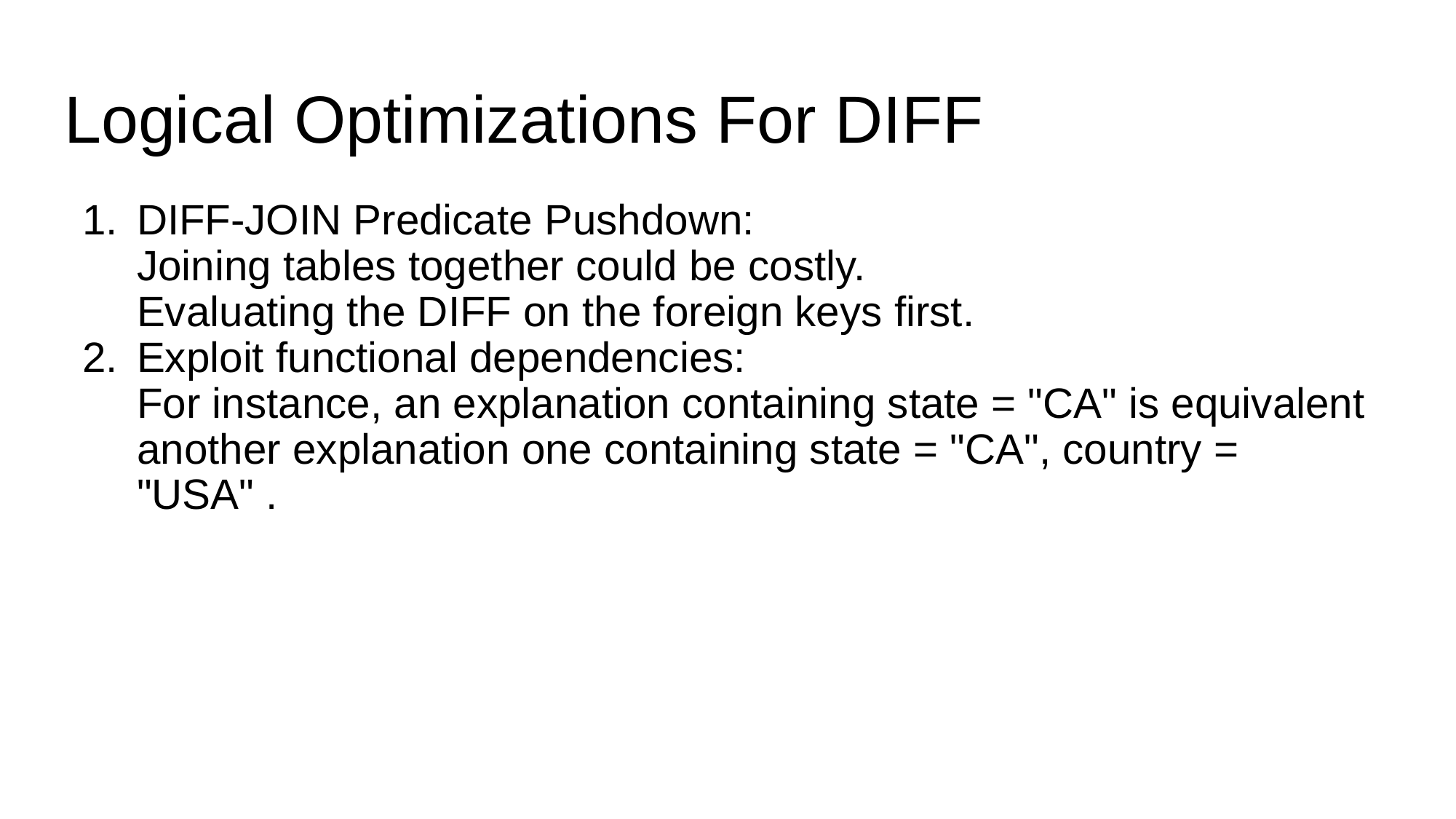

# Logical Optimizations For DIFF
DIFF-JOIN Predicate Pushdown:
Joining tables together could be costly.
Evaluating the DIFF on the foreign keys first.
Exploit functional dependencies:
For instance, an explanation containing state = "CA" is equivalent another explanation one containing state = "CA", country = "USA" .